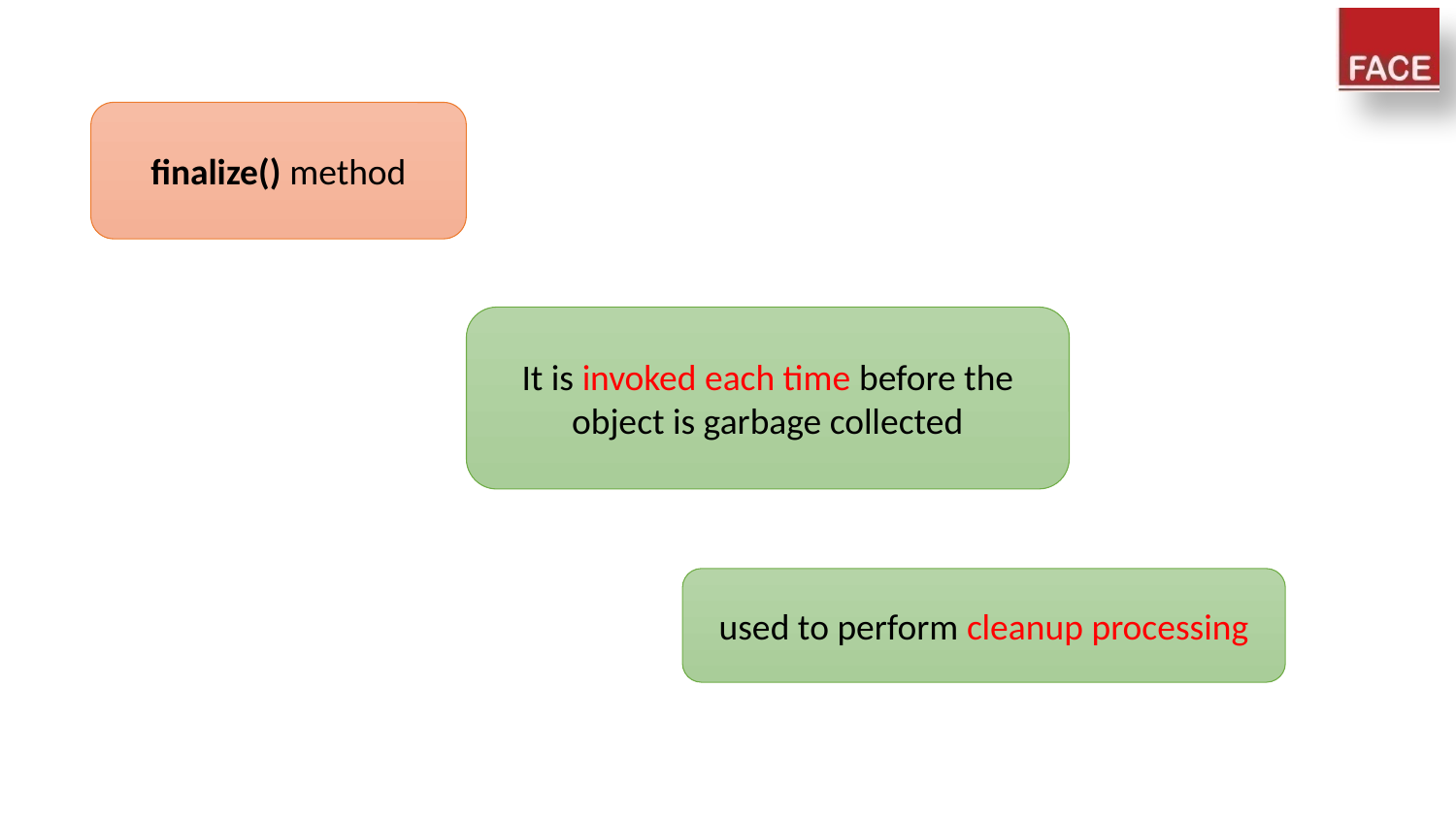

#
finalize() method

It is invoked each time before the object is garbage collected
used to perform cleanup processing